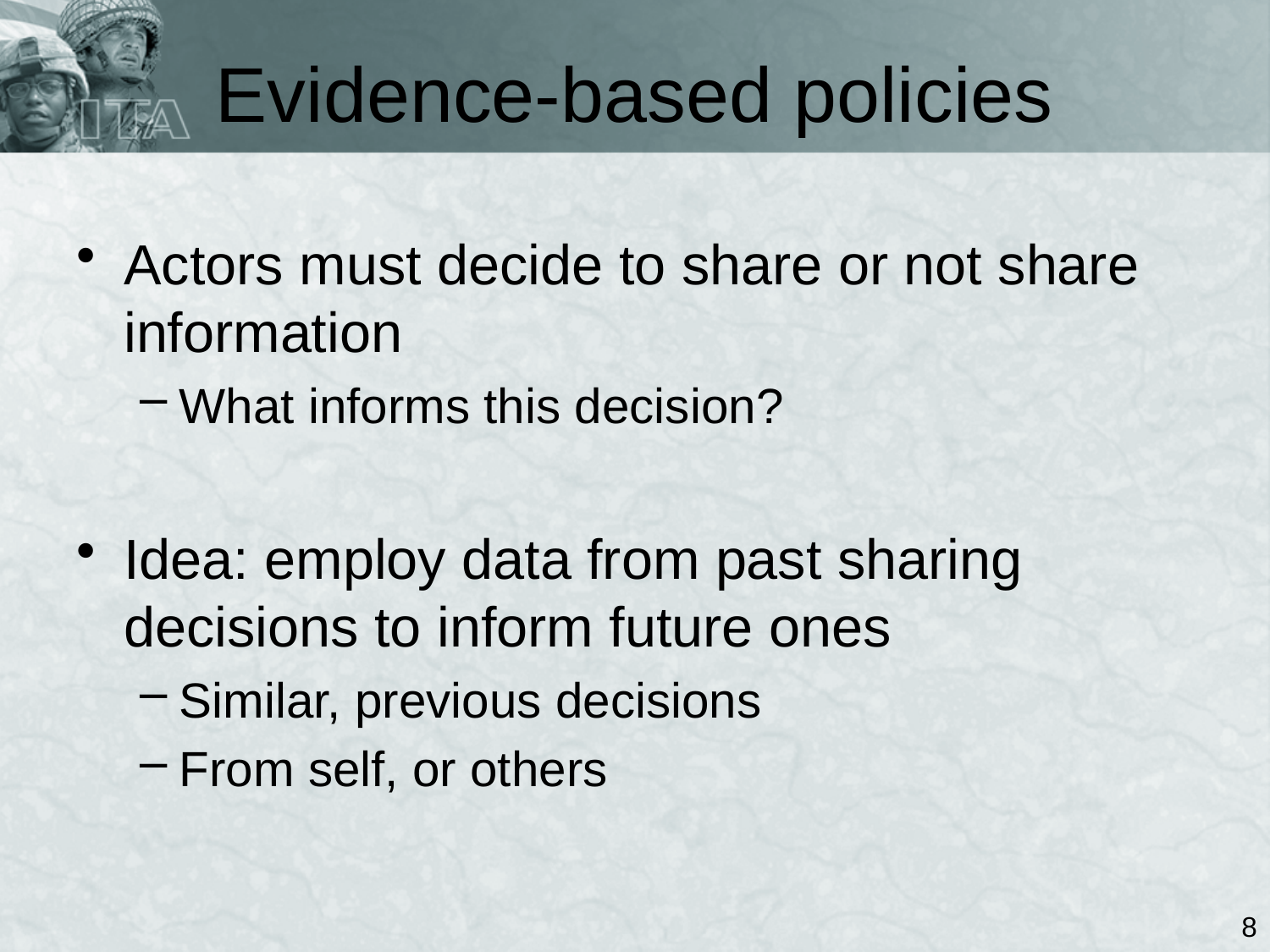

# Evidence-based policies
Actors must decide to share or not share information
What informs this decision?

Idea: employ data from past sharing decisions to inform future ones
Similar, previous decisions
From self, or others
8